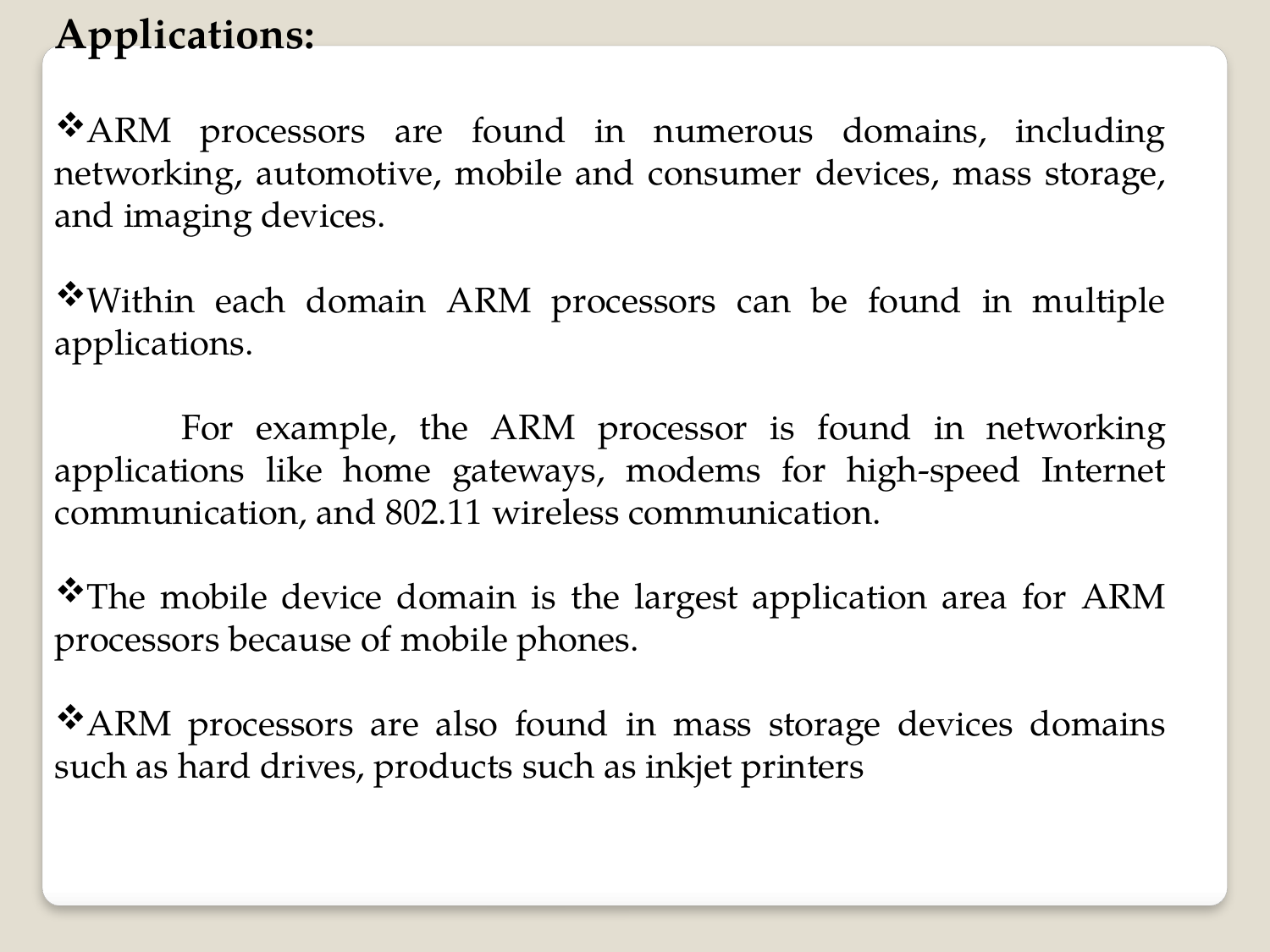

Applications:

ARM processors are found in numerous domains, including networking, automotive, mobile and consumer devices, mass storage, and imaging devices.

Within each domain ARM processors can be found in multiple applications.

	For example, the ARM processor is found in networking applications like home gateways, modems for high-speed Internet communication, and 802.11 wireless communication.

The mobile device domain is the largest application area for ARM processors because of mobile phones.

ARM processors are also found in mass storage devices domains such as hard drives, products such as inkjet printers